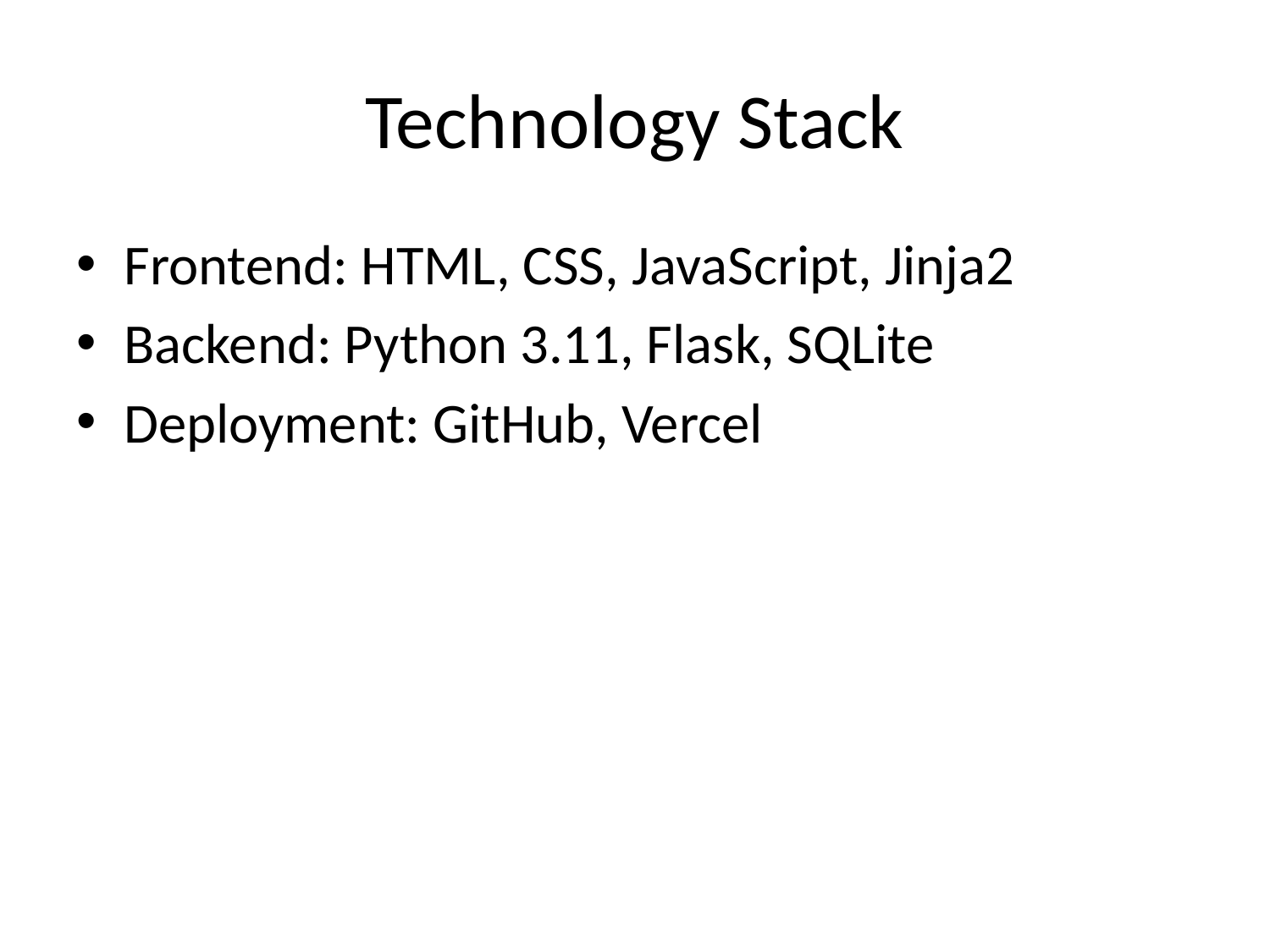

# Technology Stack
Frontend: HTML, CSS, JavaScript, Jinja2
Backend: Python 3.11, Flask, SQLite
Deployment: GitHub, Vercel